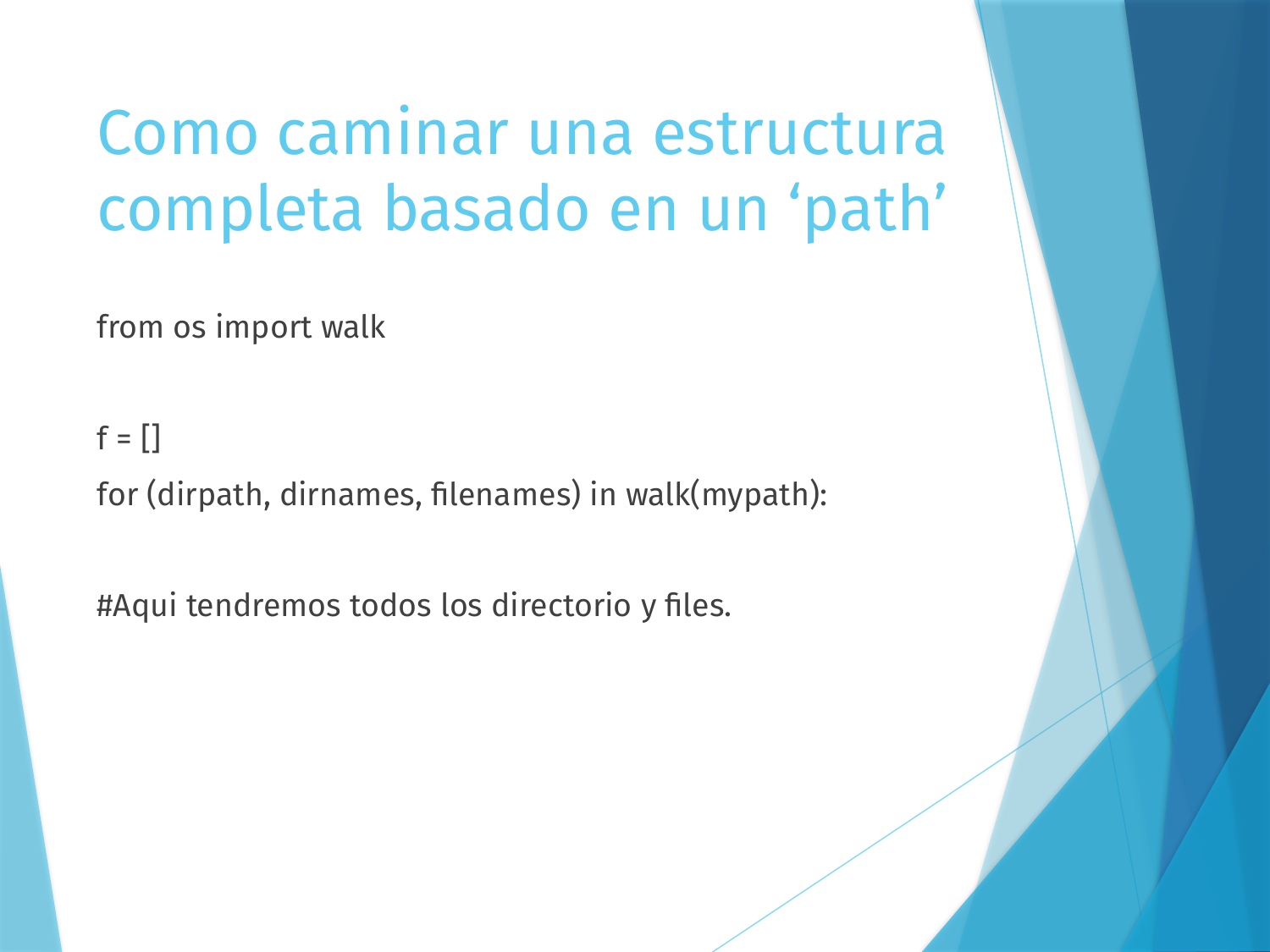

# Como caminar una estructura completa basado en un ‘path’
from os import walk

f = []
for (dirpath, dirnames, filenames) in walk(mypath):

#Aqui tendremos todos los directorio y files.